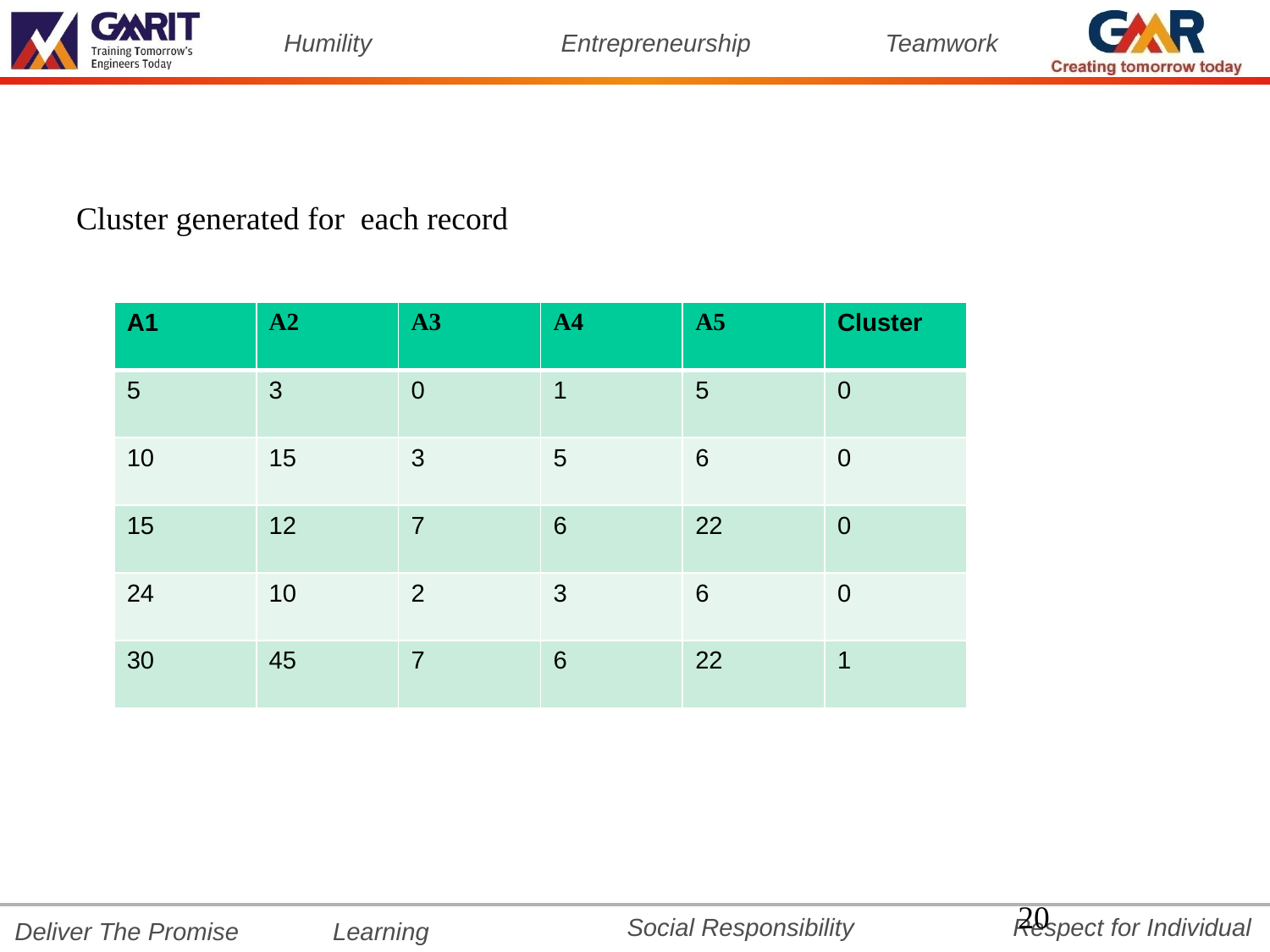

Cluster generated for  each record

| A1 | A2 | A3 | A4 | A5 | Cluster |
| --- | --- | --- | --- | --- | --- |
| 5 | 3 | 0 | 1 | 5 | 0 |
| 10 | 15 | 3 | 5 | 6 | 0 |
| 15 | 12 | 7 | 6 | 22 | 0 |
| 24 | 10 | 2 | 3 | 6 | 0 |
| 30 | 45 | 7 | 6 | 22 | 1 |
20